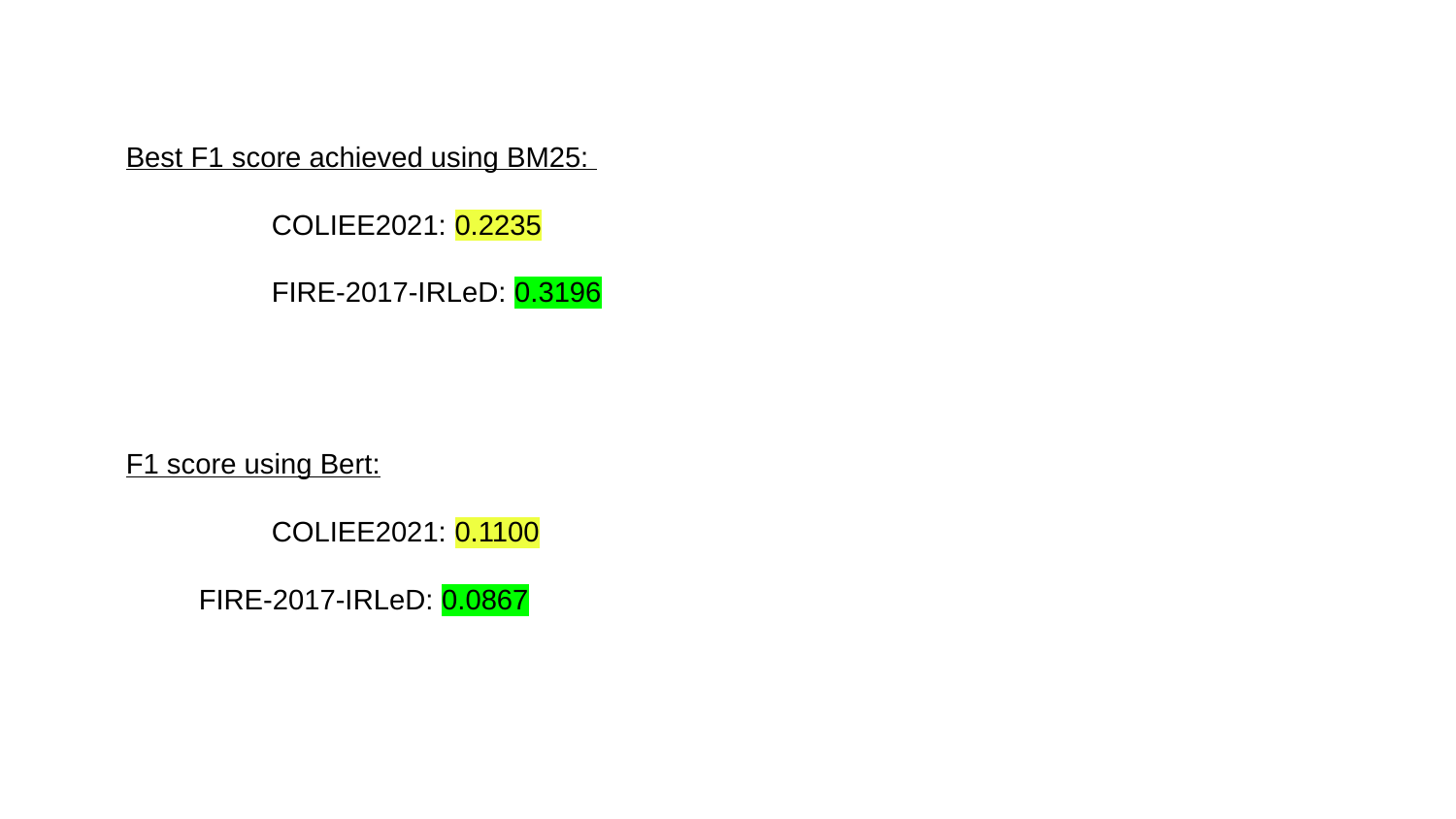

Best F1 score achieved using BM25:

	COLIEE2021: 0.2235

	FIRE-2017-IRLeD: 0.3196

F1 score using Bert:

	COLIEE2021: 0.1100

FIRE-2017-IRLeD: 0.0867